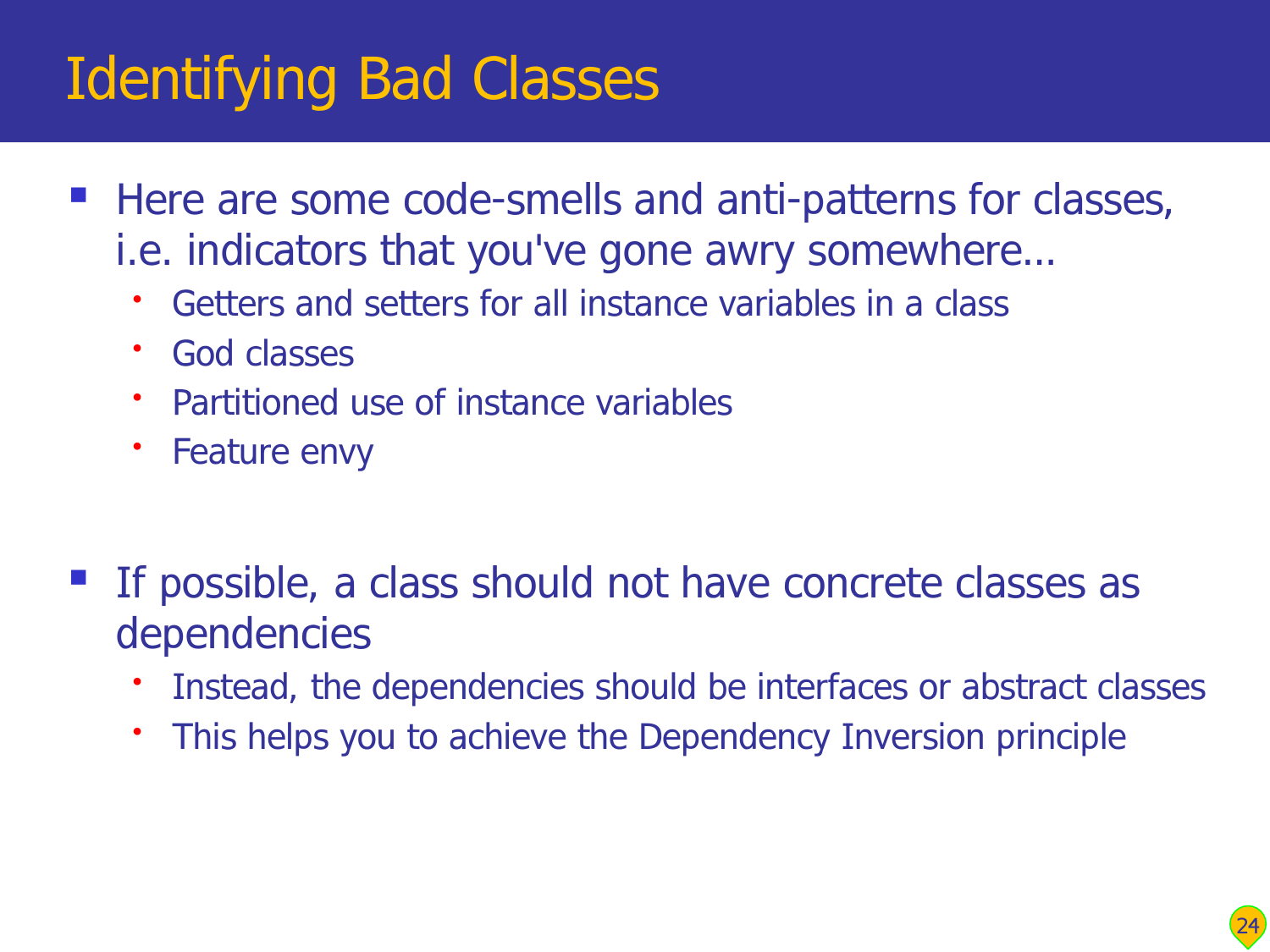

# Identifying Bad Classes
Here are some code-smells and anti-patterns for classes, i.e. indicators that you've gone awry somewhere…
Getters and setters for all instance variables in a class
God classes
Partitioned use of instance variables
Feature envy

If possible, a class should not have concrete classes as dependencies
Instead, the dependencies should be interfaces or abstract classes
This helps you to achieve the Dependency Inversion principle
24